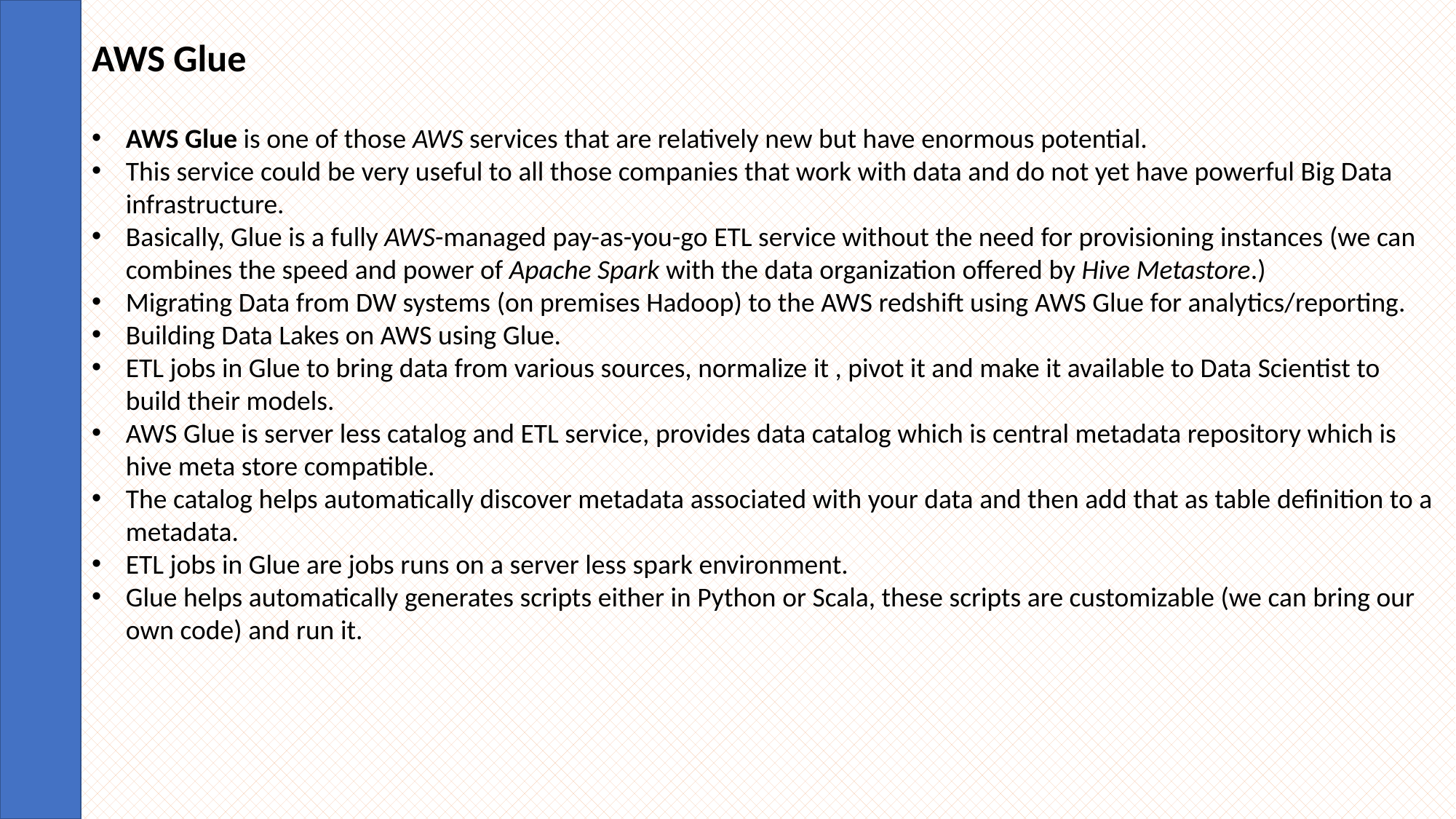

AWS Glue
AWS Glue is one of those AWS services that are relatively new but have enormous potential.
This service could be very useful to all those companies that work with data and do not yet have powerful Big Data infrastructure.
Basically, Glue is a fully AWS-managed pay-as-you-go ETL service without the need for provisioning instances (we can combines the speed and power of Apache Spark with the data organization offered by Hive Metastore.)
Migrating Data from DW systems (on premises Hadoop) to the AWS redshift using AWS Glue for analytics/reporting.
Building Data Lakes on AWS using Glue.
ETL jobs in Glue to bring data from various sources, normalize it , pivot it and make it available to Data Scientist to build their models.
AWS Glue is server less catalog and ETL service, provides data catalog which is central metadata repository which is hive meta store compatible.
The catalog helps automatically discover metadata associated with your data and then add that as table definition to a metadata.
ETL jobs in Glue are jobs runs on a server less spark environment.
Glue helps automatically generates scripts either in Python or Scala, these scripts are customizable (we can bring our own code) and run it.